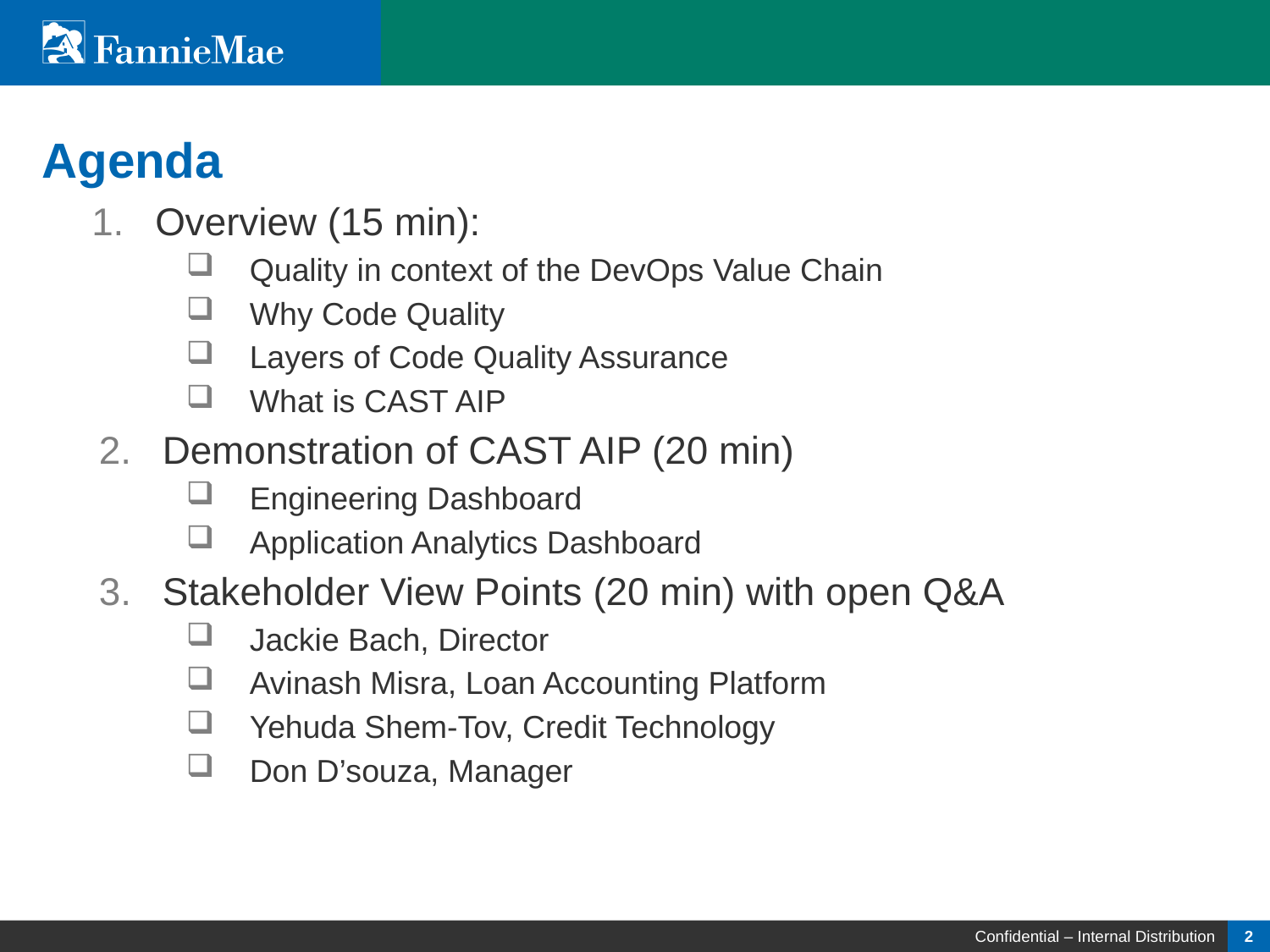

# Agenda
Overview (15 min):
Quality in context of the DevOps Value Chain
Why Code Quality
Layers of Code Quality Assurance
What is CAST AIP
Demonstration of CAST AIP (20 min)
Engineering Dashboard
Application Analytics Dashboard
Stakeholder View Points (20 min) with open Q&A
Jackie Bach, Director
Avinash Misra, Loan Accounting Platform
Yehuda Shem-Tov, Credit Technology
Don D’souza, Manager